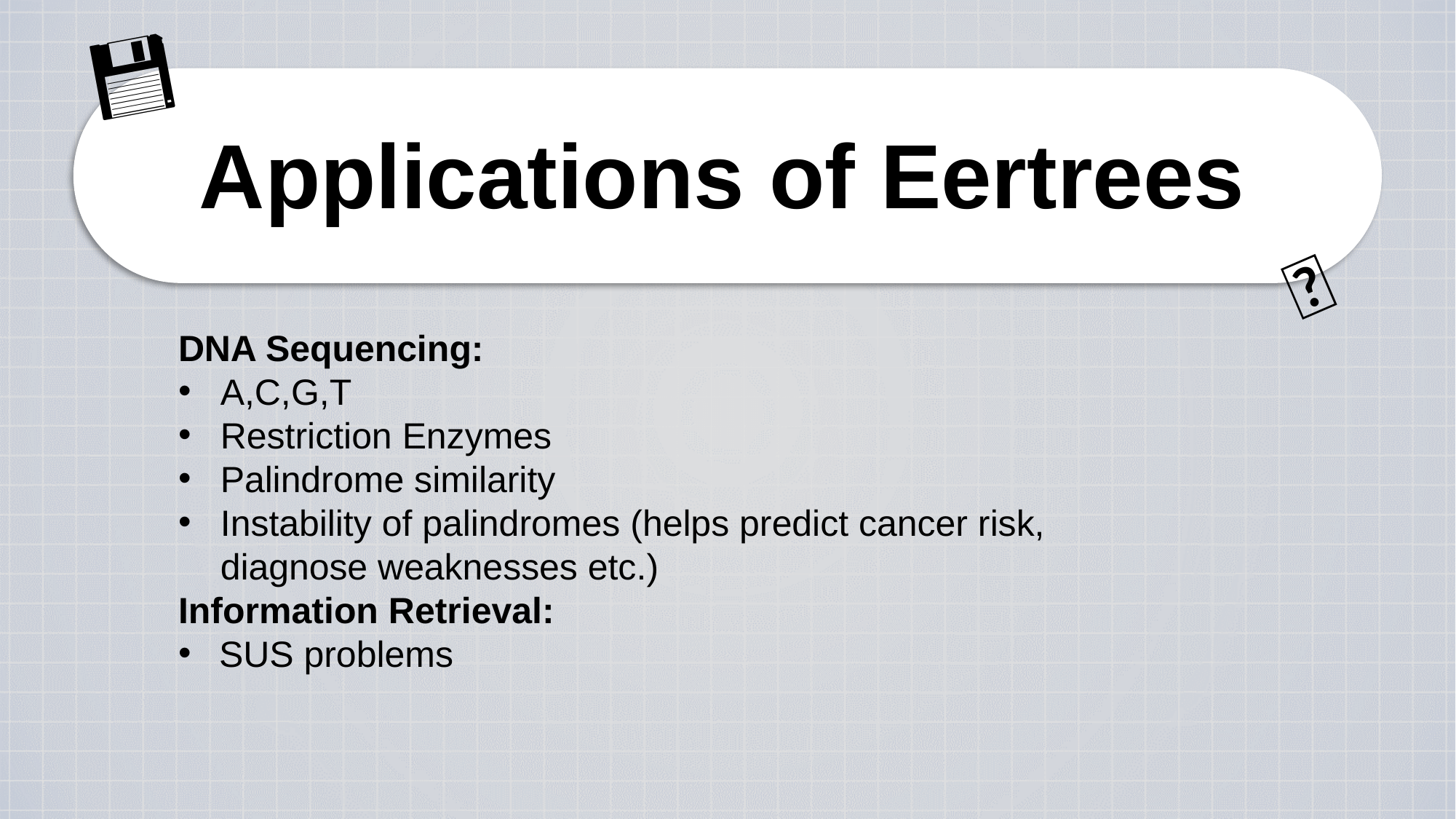

💾
Applications of Eertrees
🧬
DNA Sequencing:
A,C,G,T
Restriction Enzymes
Palindrome similarity
Instability of palindromes (helps predict cancer risk, diagnose weaknesses etc.)
Information Retrieval:
SUS problems